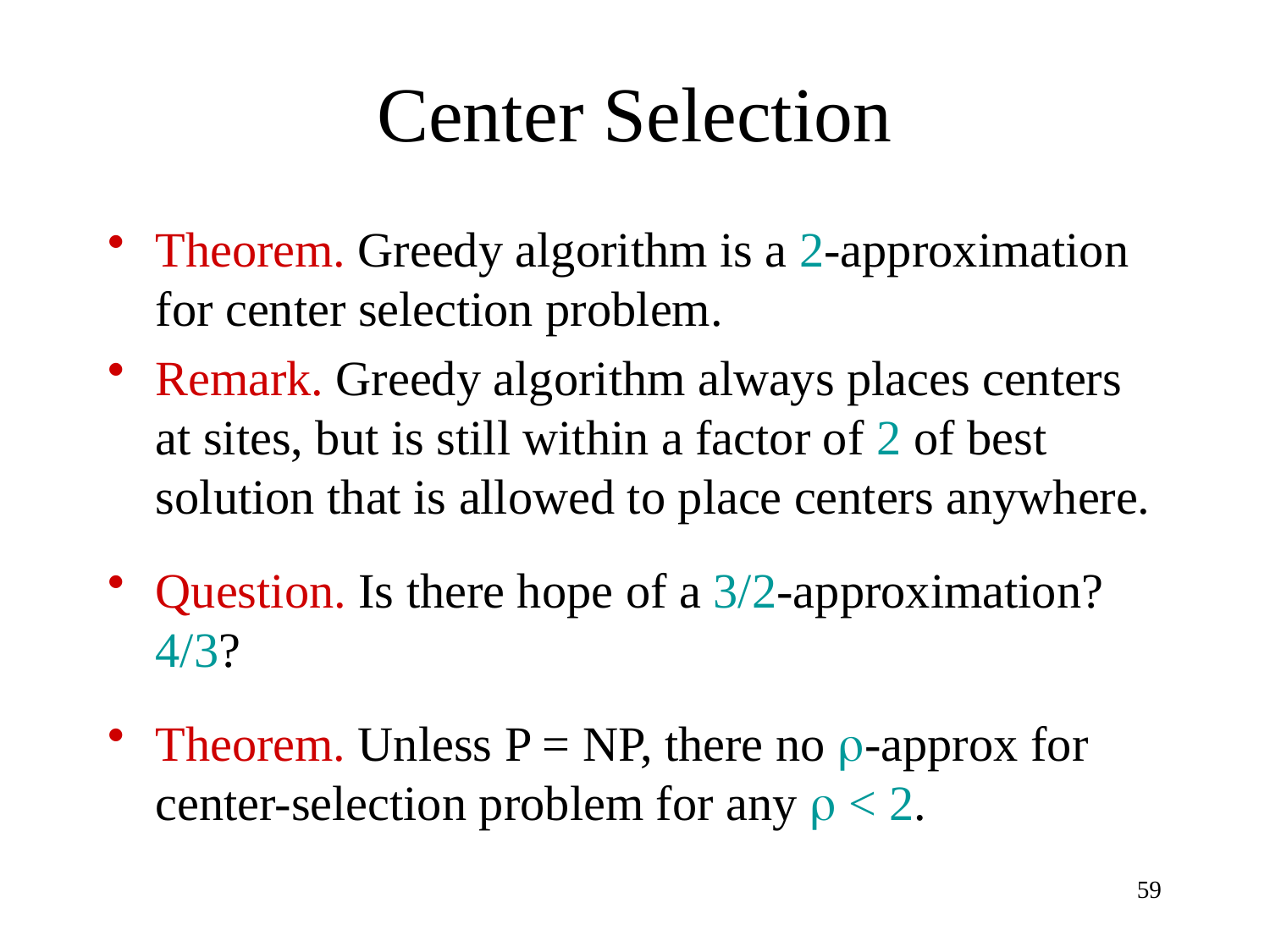

# Center Selection
Theorem. Greedy algorithm is a 2-approximation for center selection problem.
Remark. Greedy algorithm always places centers at sites, but is still within a factor of 2 of best solution that is allowed to place centers anywhere.

Question. Is there hope of a 3/2-approximation? 4/3?

Theorem. Unless P = NP, there no ρ-approx for center-selection problem for any ρ < 2.
59